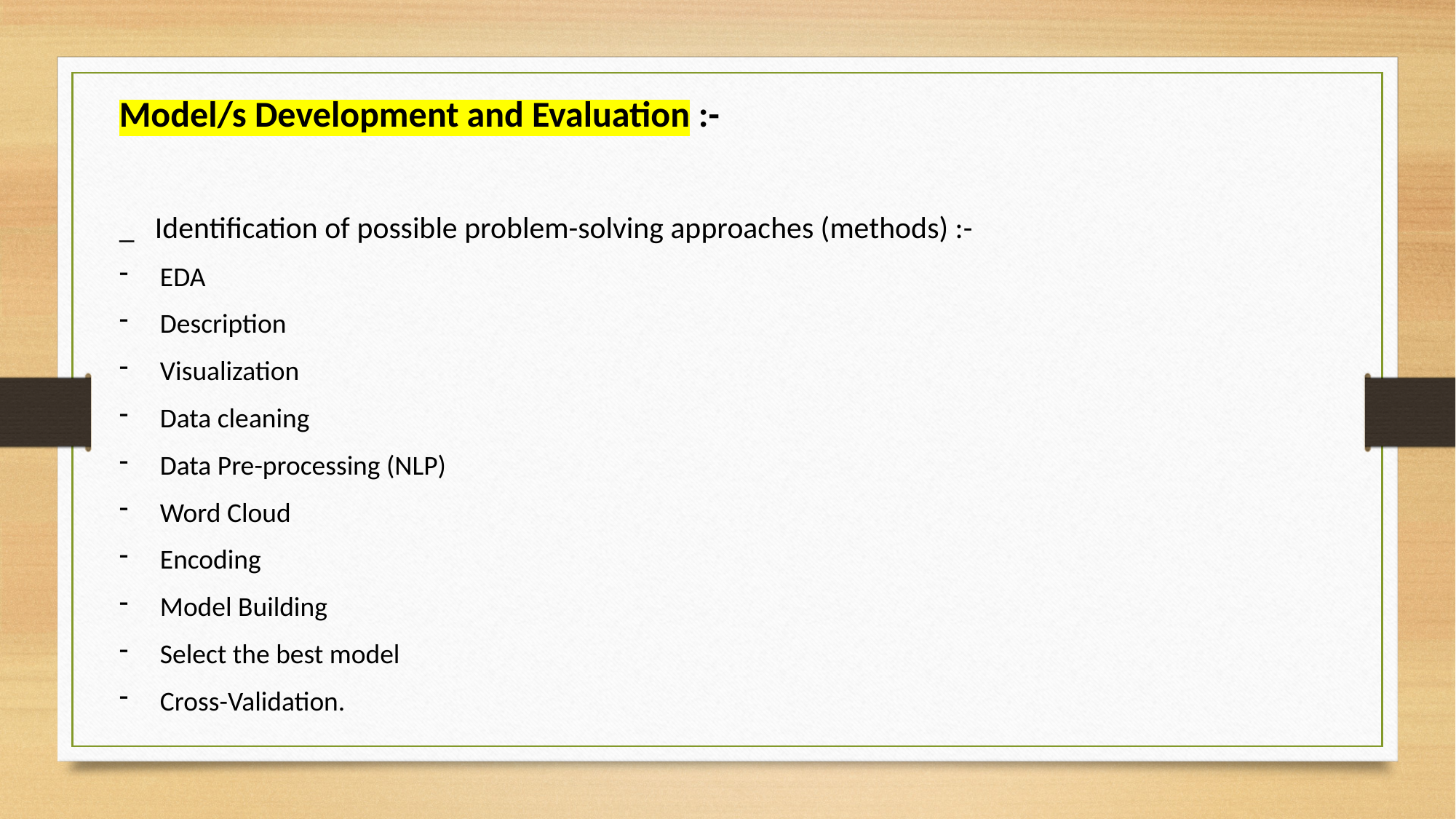

Model/s Development and Evaluation :-

_   Identification of possible problem-solving approaches (methods) :-
EDA
Description
Visualization
Data cleaning
Data Pre-processing (NLP)
Word Cloud
Encoding
Model Building
Select the best model
Cross-Validation.